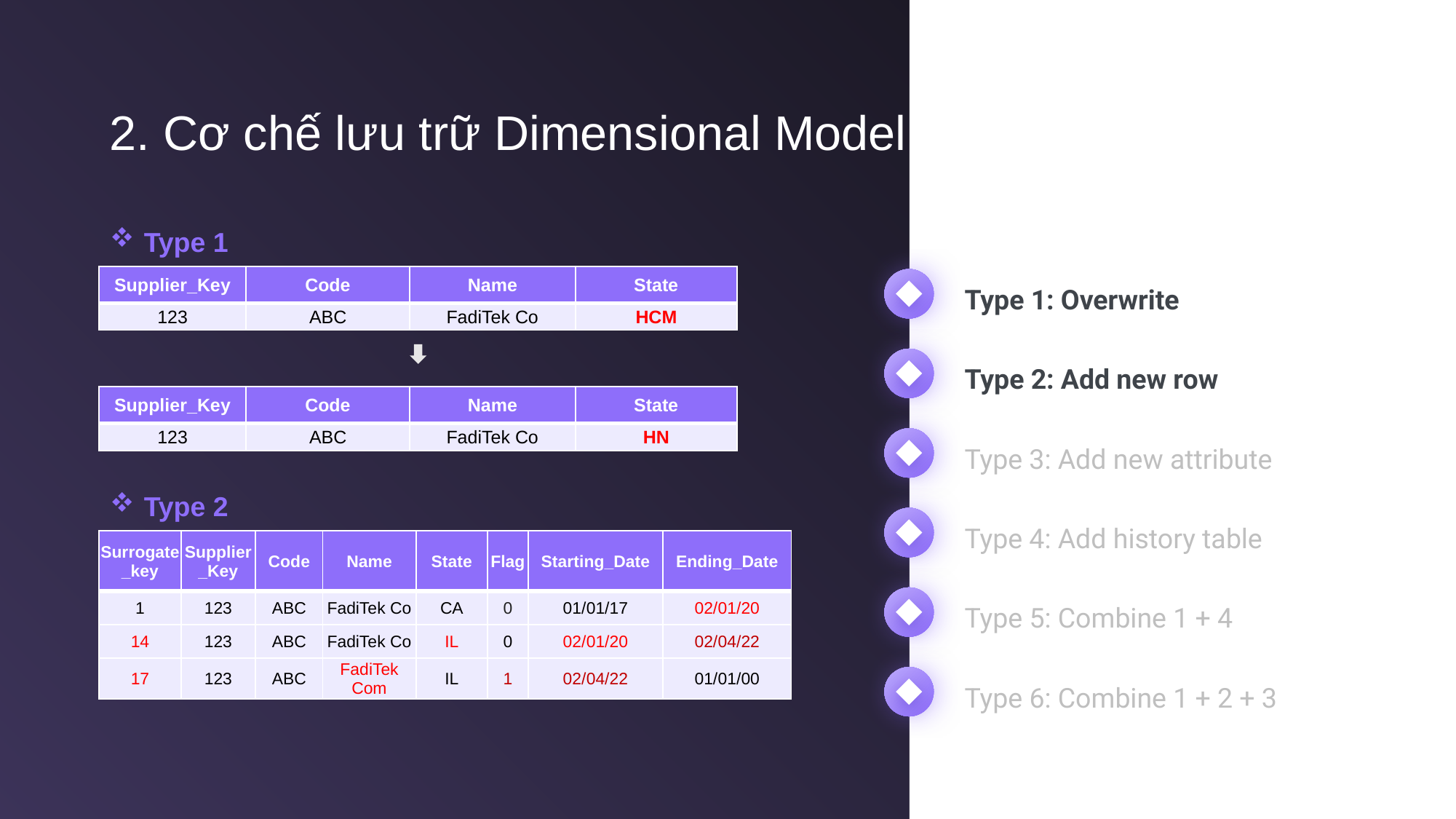

2. Cơ chế lưu trữ Dimensional Model
Type 1
| Supplier\_Key | Code | Name | State |
| --- | --- | --- | --- |
| 123 | ABC | FadiTek Co | HCM |

Type 1: Overwrite

Type 2: Add new row
| Supplier\_Key | Code | Name | State |
| --- | --- | --- | --- |
| 123 | ABC | FadiTek Co | HN |

Type 3: Add new attribute
Type 2

Type 4: Add history table
| Surrogate\_key | Supplier\_Key | Code | Name | State | Flag | Starting\_Date | Ending\_Date |
| --- | --- | --- | --- | --- | --- | --- | --- |
| 1 | 123 | ABC | FadiTek Co | CA | 0 | 01/01/17 | 02/01/20 |
| 14 | 123 | ABC | FadiTek Co | IL | 0 | 02/01/20 | 02/04/22 |
| 17 | 123 | ABC | FadiTek Com | IL | 1 | 02/04/22 | 01/01/00 |

Type 5: Combine 1 + 4

Type 6: Combine 1 + 2 + 3